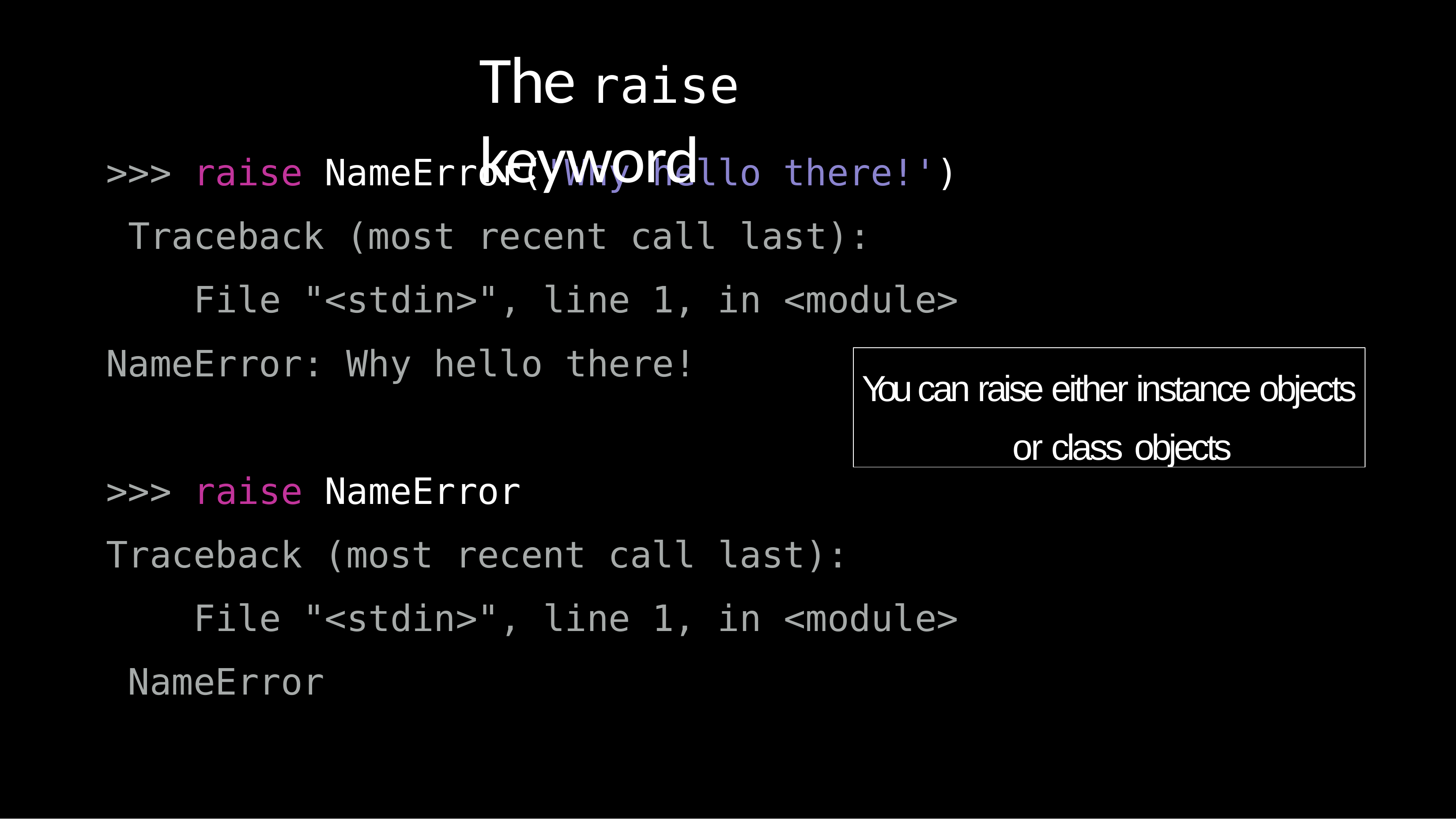

# The raise keyword
>>> raise NameError('Why hello there!')  Traceback (most recent call last):
File "<stdin>", line 1, in <module>
NameError: Why hello there!
You can raise either instance objects  or class objects
>>> raise NameError
Traceback (most recent call last):
File "<stdin>", line 1, in <module>  NameError